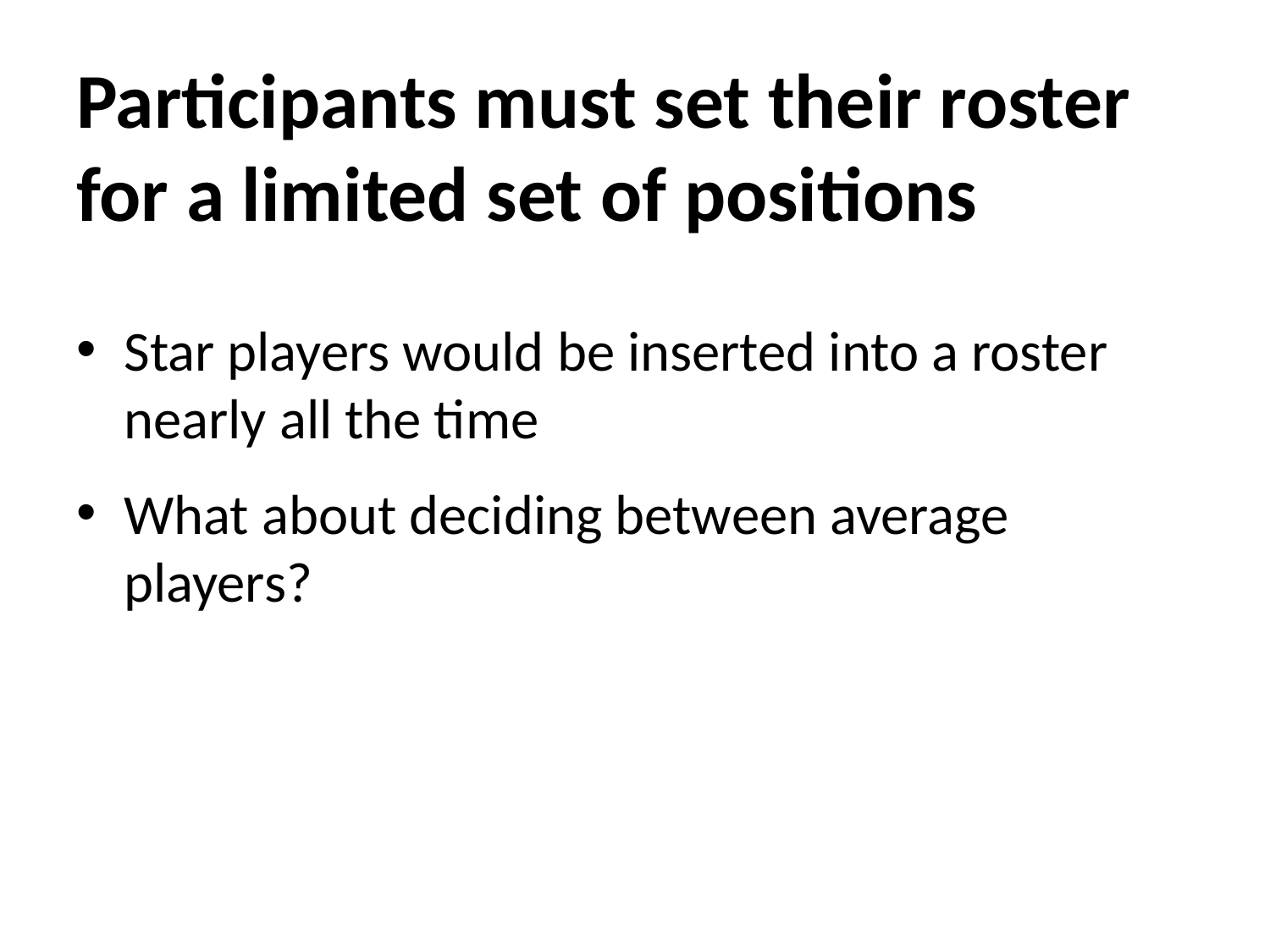

# Participants must set their roster for a limited set of positions
Star players would be inserted into a roster nearly all the time
What about deciding between average players?